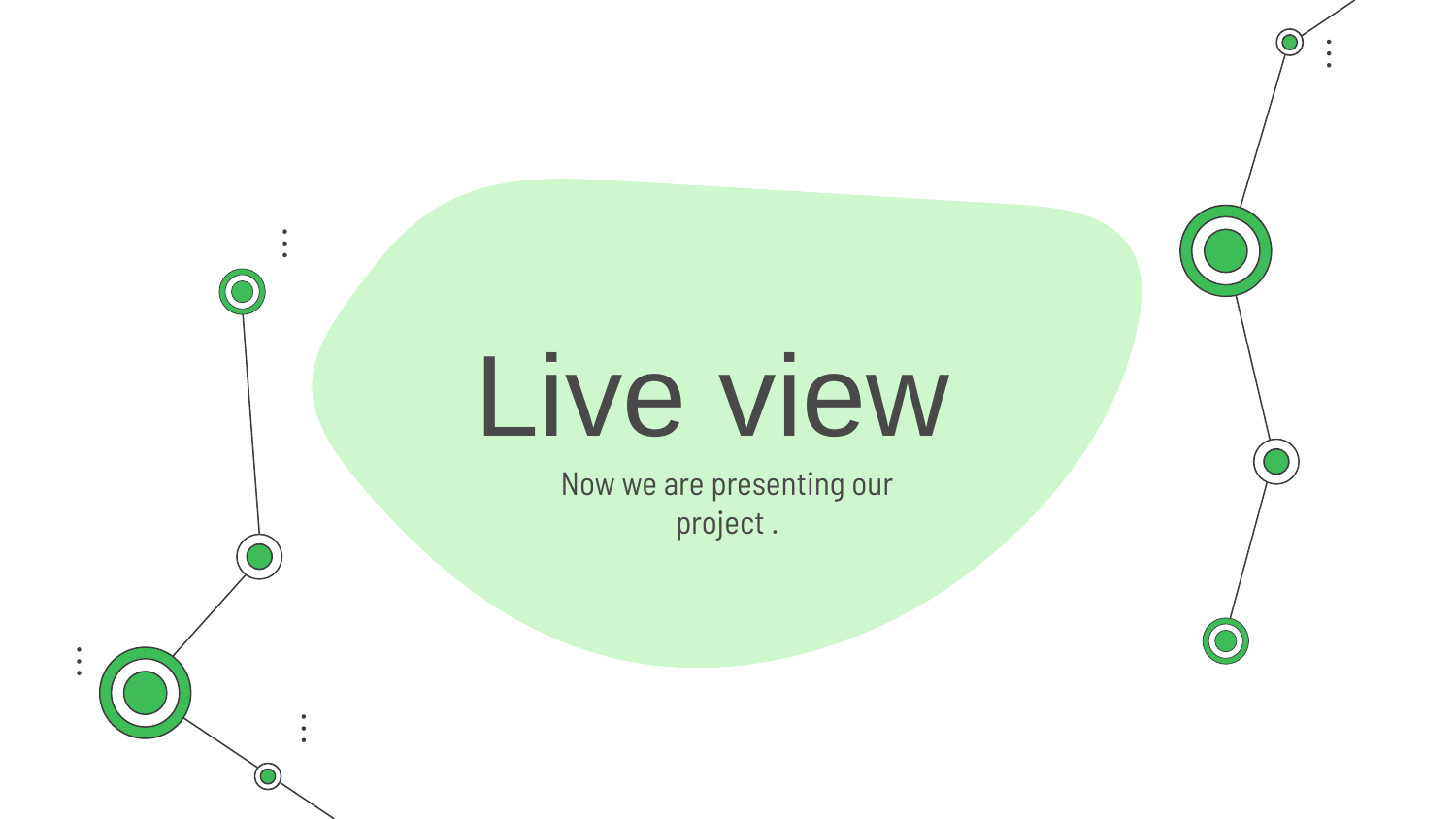

# Live view
Now we are presenting our project .